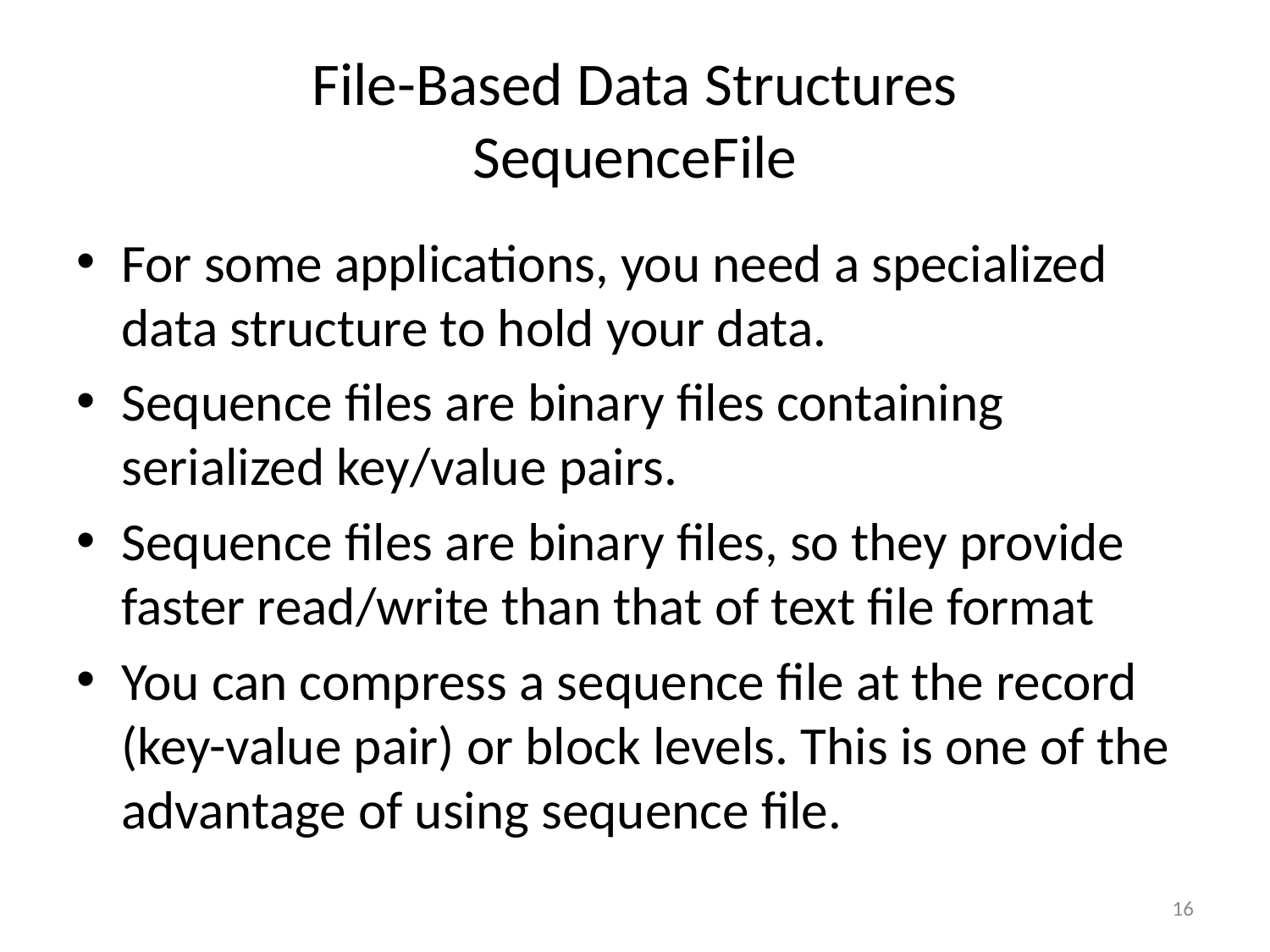

# File-Based Data Structures SequenceFile
For some applications, you need a specialized data structure to hold your data.
Sequence files are binary files containing serialized key/value pairs.
Sequence files are binary files, so they provide faster read/write than that of text file format
You can compress a sequence file at the record (key-value pair) or block levels. This is one of the advantage of using sequence file.

16